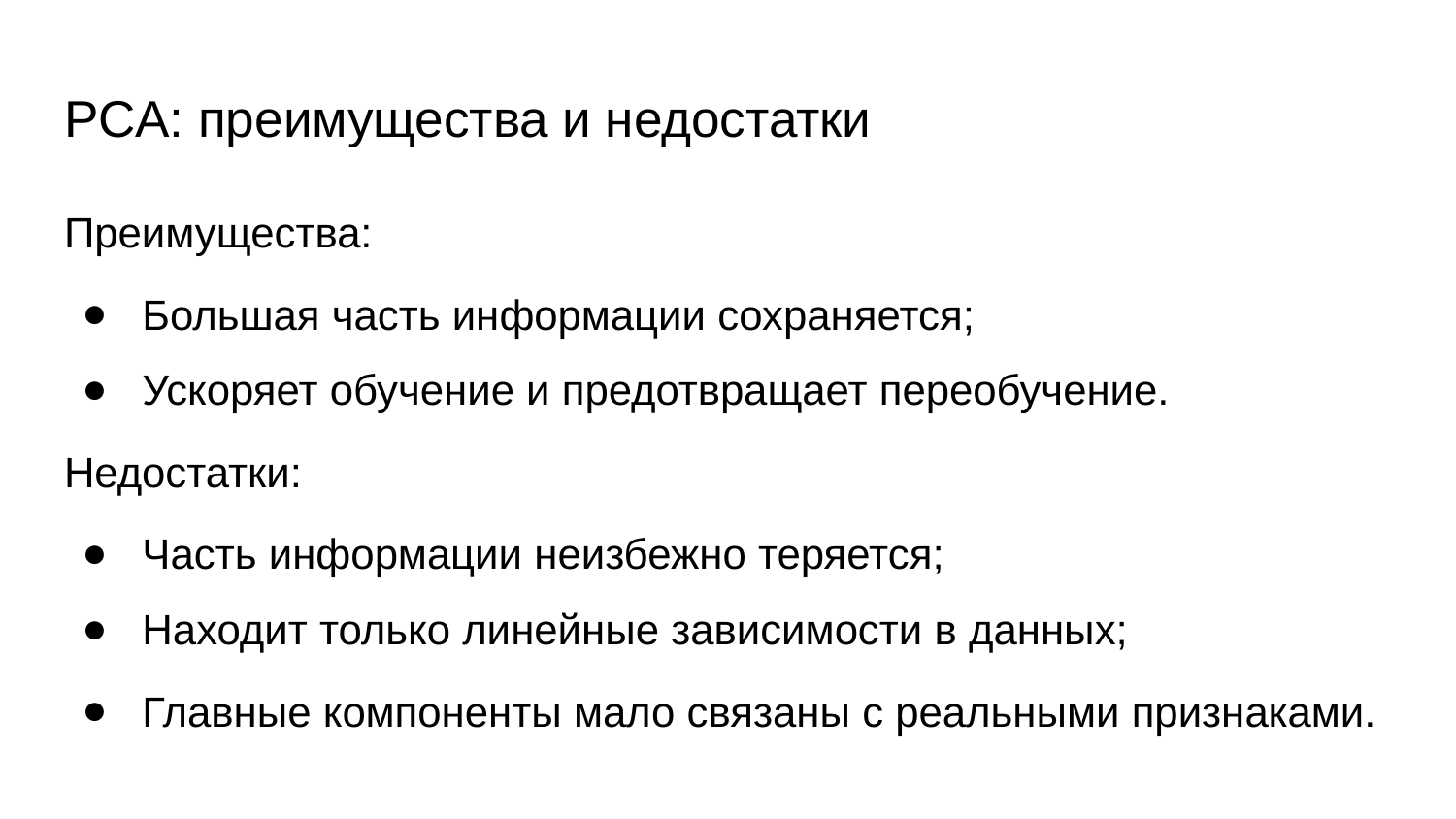

# PCA: преимущества и недостатки
Преимущества:
Большая часть информации сохраняется;
Ускоряет обучение и предотвращает переобучение.
Недостатки:
Часть информации неизбежно теряется;
Находит только линейные зависимости в данных;
Главные компоненты мало связаны с реальными признаками.